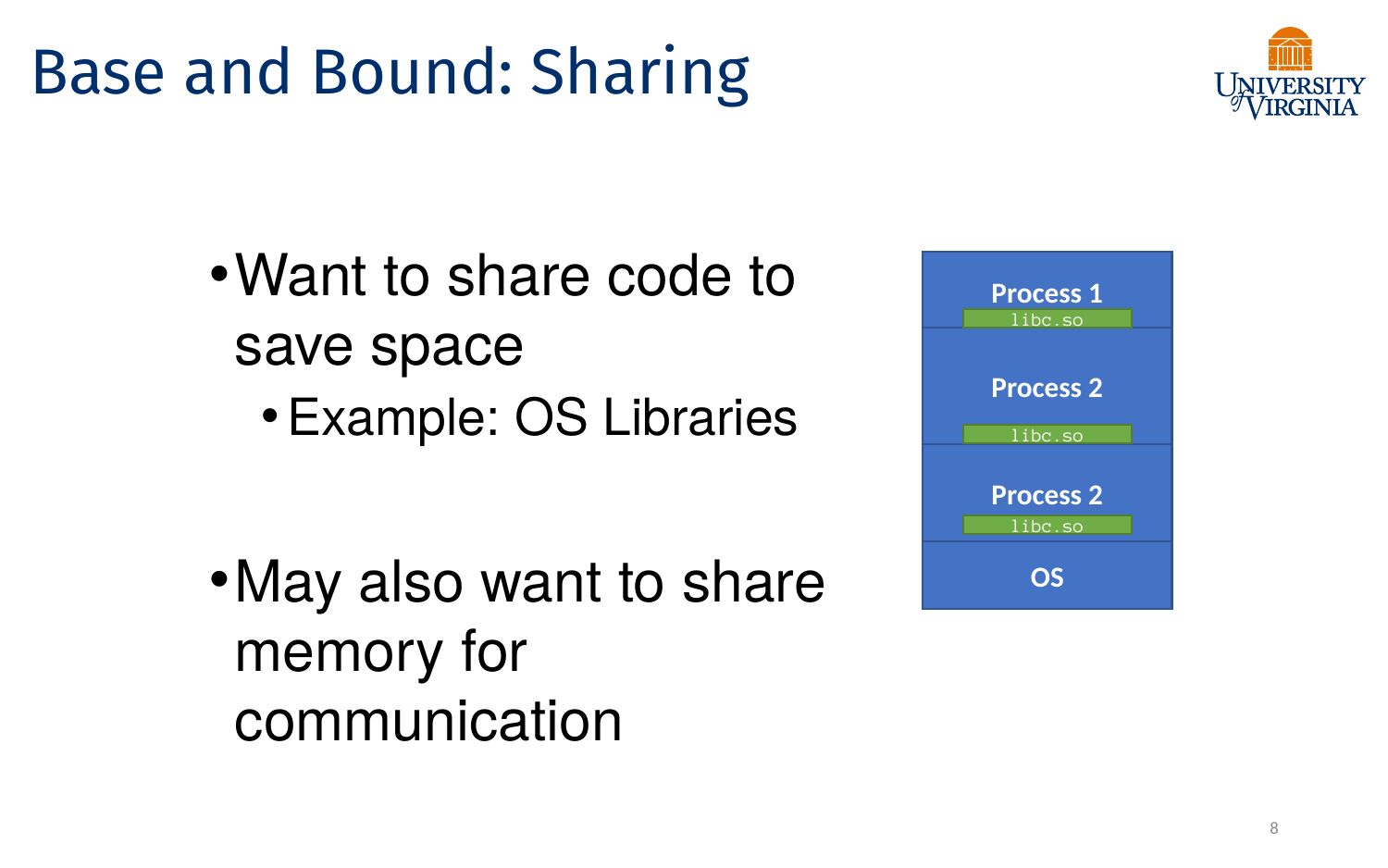

# Base and Bound: Sharing
Want to share code to save space
Example: OS Libraries

May also want to share memory for communication
Process 1
libc.so
Process 2
libc.so
Process 2
libc.so
OS
8